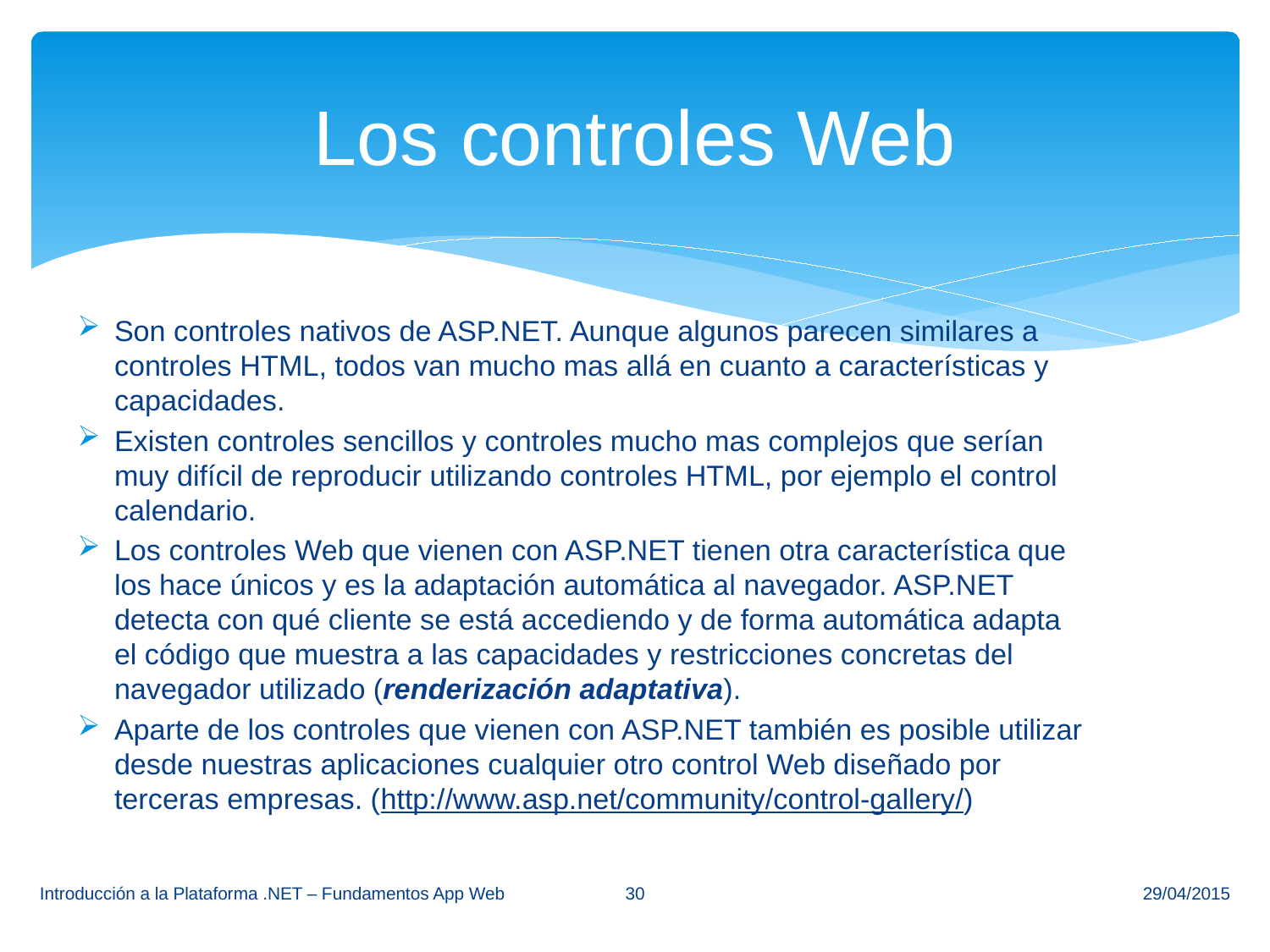

# Los controles Web
Son controles nativos de ASP.NET. Aunque algunos parecen similares a controles HTML, todos van mucho mas allá en cuanto a características y capacidades.
Existen controles sencillos y controles mucho mas complejos que serían muy difícil de reproducir utilizando controles HTML, por ejemplo el control calendario.
Los controles Web que vienen con ASP.NET tienen otra característica que los hace únicos y es la adaptación automática al navegador. ASP.NET detecta con qué cliente se está accediendo y de forma automática adapta el código que muestra a las capacidades y restricciones concretas del navegador utilizado (renderización adaptativa).
Aparte de los controles que vienen con ASP.NET también es posible utilizar desde nuestras aplicaciones cualquier otro control Web diseñado por terceras empresas. (http://www.asp.net/community/control-gallery/)

30
Introducción a la Plataforma .NET – Fundamentos App Web
29/04/2015